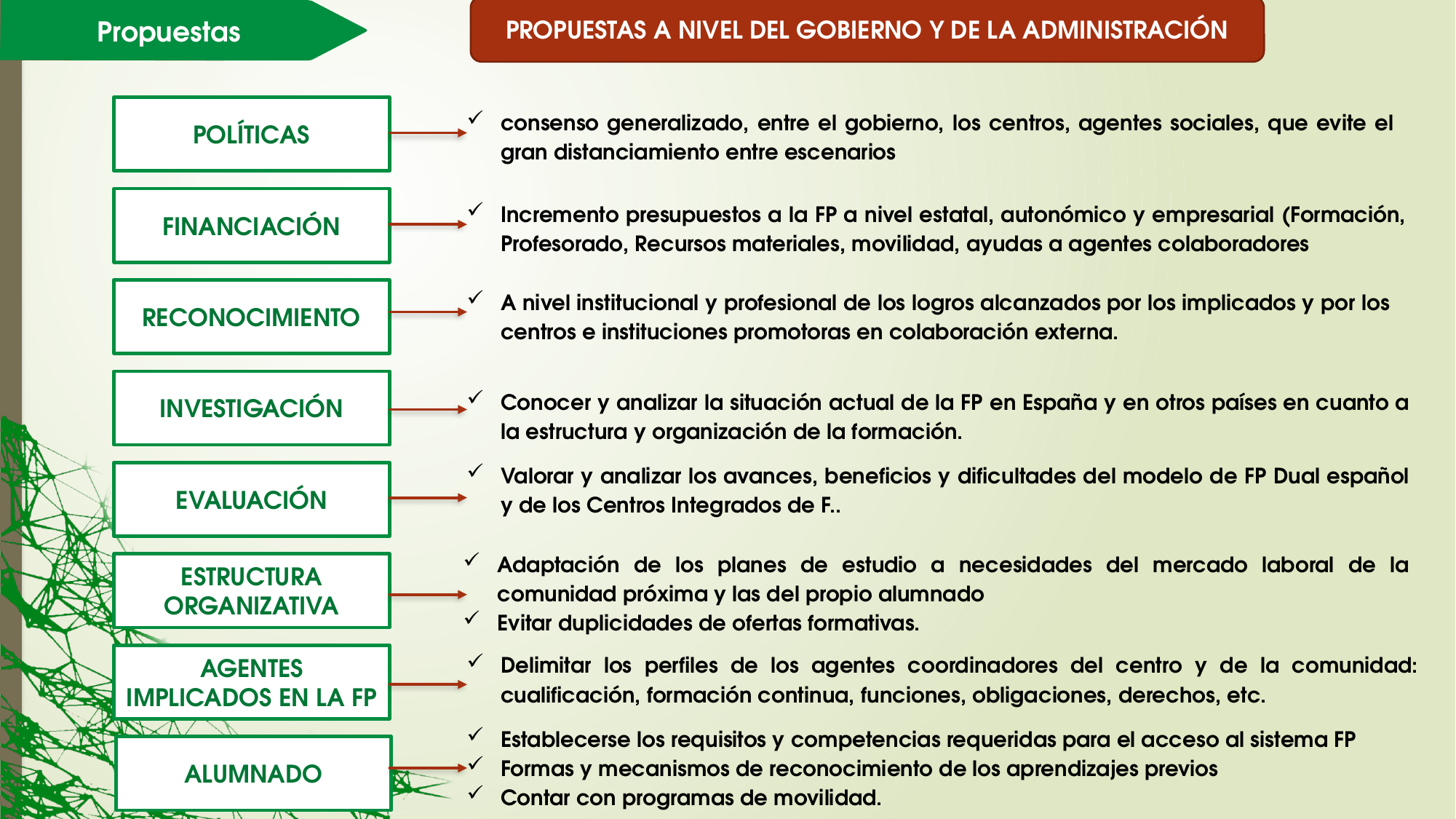

PROPUESTAS A NIVEL DEL GOBIERNO Y DE LA ADMINISTRACIÓN
Propuestas
POLÍTICAS
consenso generalizado, entre el gobierno, los centros, agentes sociales, que evite el gran distanciamiento entre escenarios
FINANCIACIÓN
Incremento presupuestos a la FP a nivel estatal, autonómico y empresarial (Formación, Profesorado, Recursos materiales, movilidad, ayudas a agentes colaboradores
A nivel institucional y profesional de los logros alcanzados por los implicados y por los centros e instituciones promotoras en colaboración externa.
RECONOCIMIENTO
INVESTIGACIÓN
Conocer y analizar la situación actual de la FP en España y en otros países en cuanto a la estructura y organización de la formación.
Valorar y analizar los avances, beneficios y dificultades del modelo de FP Dual español y de los Centros Integrados de F..
EVALUACIÓN
Adaptación de los planes de estudio a necesidades del mercado laboral de la comunidad próxima y las del propio alumnado
Evitar duplicidades de ofertas formativas.
ESTRUCTURA ORGANIZATIVA
Delimitar los perfiles de los agentes coordinadores del centro y de la comunidad: cualificación, formación continua, funciones, obligaciones, derechos, etc.
AGENTES IMPLICADOS EN LA FP
Establecerse los requisitos y competencias requeridas para el acceso al sistema FP
Formas y mecanismos de reconocimiento de los aprendizajes previos
Contar con programas de movilidad.
ALUMNADO